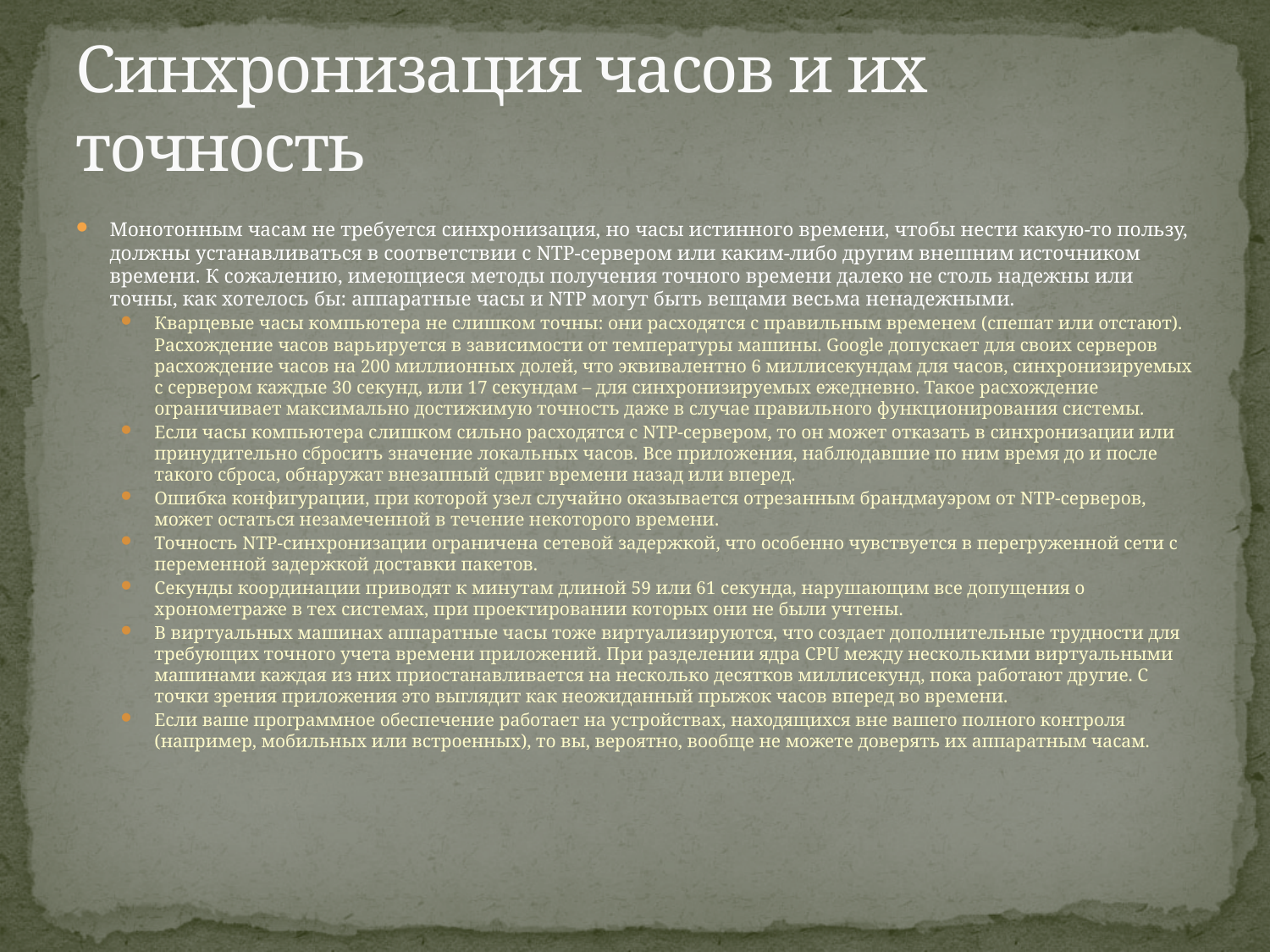

# Синхронизация часов и их точность
Монотонным часам не требуется синхронизация, но часы истинного времени, чтобы нести какую-то пользу, должны устанавливаться в соответствии с NTP-сервером или каким-либо другим внешним источником времени. К сожалению, имеющиеся методы получения точного времени далеко не столь надежны или точны, как хотелось бы: аппаратные часы и NTP могут быть вещами весьма ненадежными.
Кварцевые часы компьютера не слишком точны: они расходятся с правильным временем (спешат или отстают). Расхождение часов варьируется в зависимости от температуры машины. Google допускает для своих серверов расхождение часов на 200 миллионных долей, что эквивалентно 6 миллисекундам для часов, синхронизируемых с сервером каждые 30 секунд, или 17 секундам – для синхронизируемых ежедневно. Такое расхождение ограничивает максимально достижимую точность даже в случае правильного функционирования системы.
Если часы компьютера слишком сильно расходятся с NTP-сервером, то он может отказать в синхронизации или принудительно сбросить значение локальных часов. Все приложения, наблюдавшие по ним время до и после такого сброса, обнаружат внезапный сдвиг времени назад или вперед.
Ошибка конфигурации, при которой узел случайно оказывается отрезанным брандмауэром от NTP-серверов, может остаться незамеченной в течение некоторого времени.
Точность NTP-синхронизации ограничена сетевой задержкой, что особенно чувствуется в перегруженной сети с переменной задержкой доставки пакетов.
Секунды координации приводят к минутам длиной 59 или 61 секунда, нарушающим все допущения о хронометраже в тех системах, при проектировании которых они не были учтены.
В виртуальных машинах аппаратные часы тоже виртуализируются, что создает дополнительные трудности для требующих точного учета времени приложений. При разделении ядра CPU между несколькими виртуальными машинами каждая из них приостанавливается на несколько десятков миллисекунд, пока работают другие. С точки зрения приложения это выглядит как неожиданный прыжок часов вперед во времени.
Если ваше программное обеспечение работает на устройствах, находящихся вне вашего полного контроля (например, мобильных или встроенных), то вы, вероятно, вообще не можете доверять их аппаратным часам.